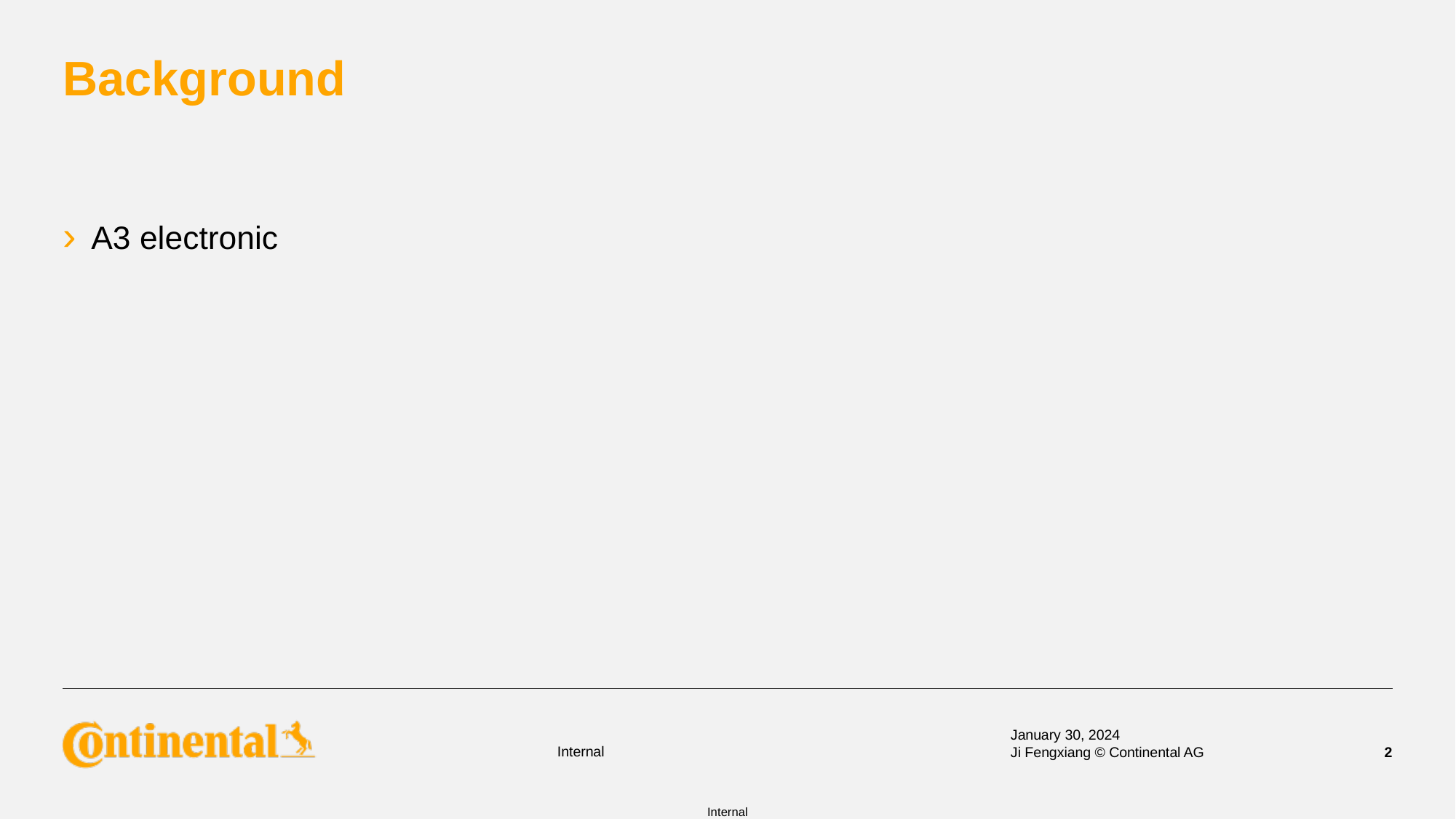

# Background
A3 electronic
January 30, 2024
Ji Fengxiang © Continental AG
2